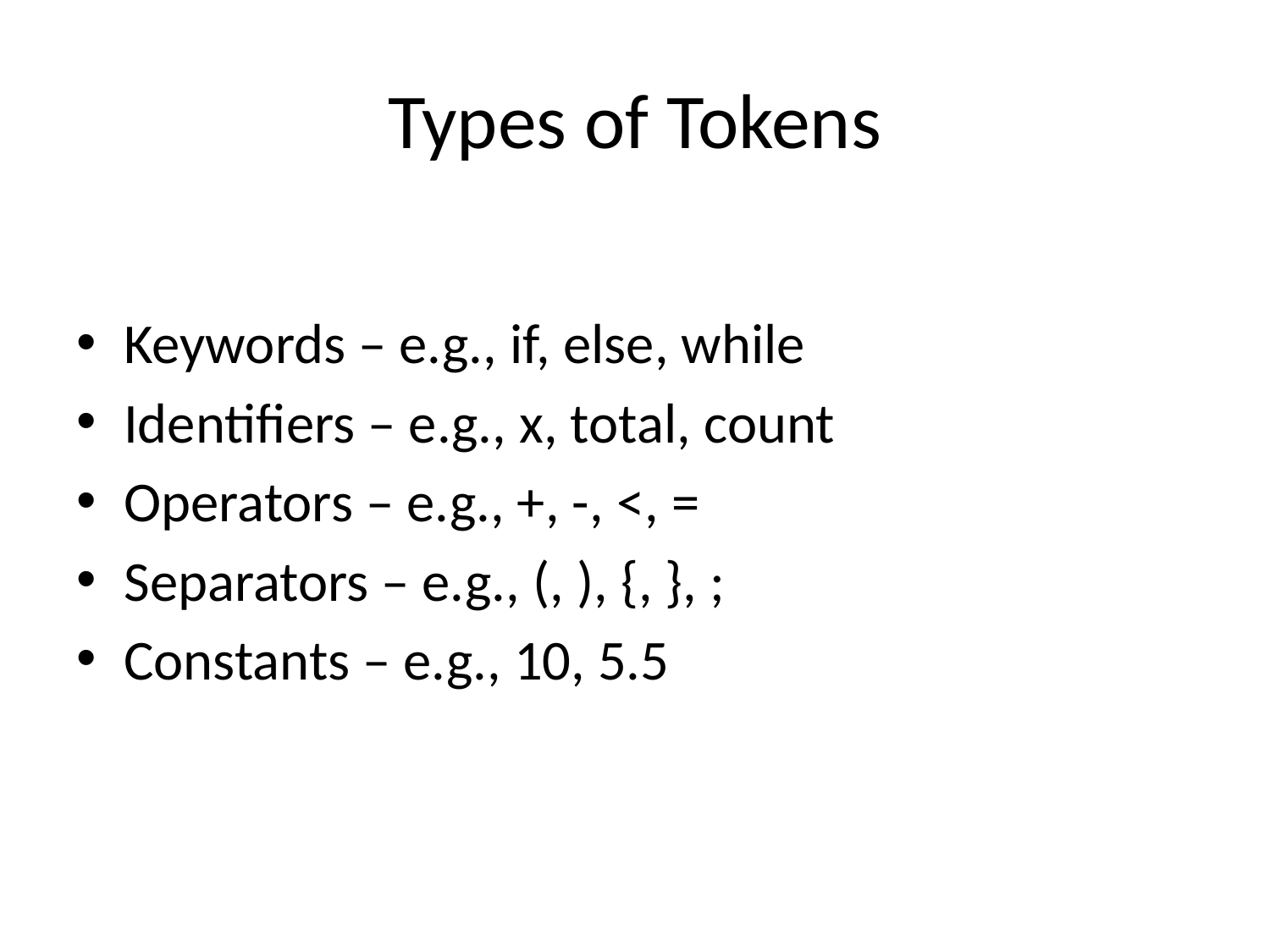

# Types of Tokens

Keywords – e.g., if, else, while
Identifiers – e.g., x, total, count
Operators – e.g., +, -, <, =
Separators – e.g., (, ), {, }, ;
Constants – e.g., 10, 5.5